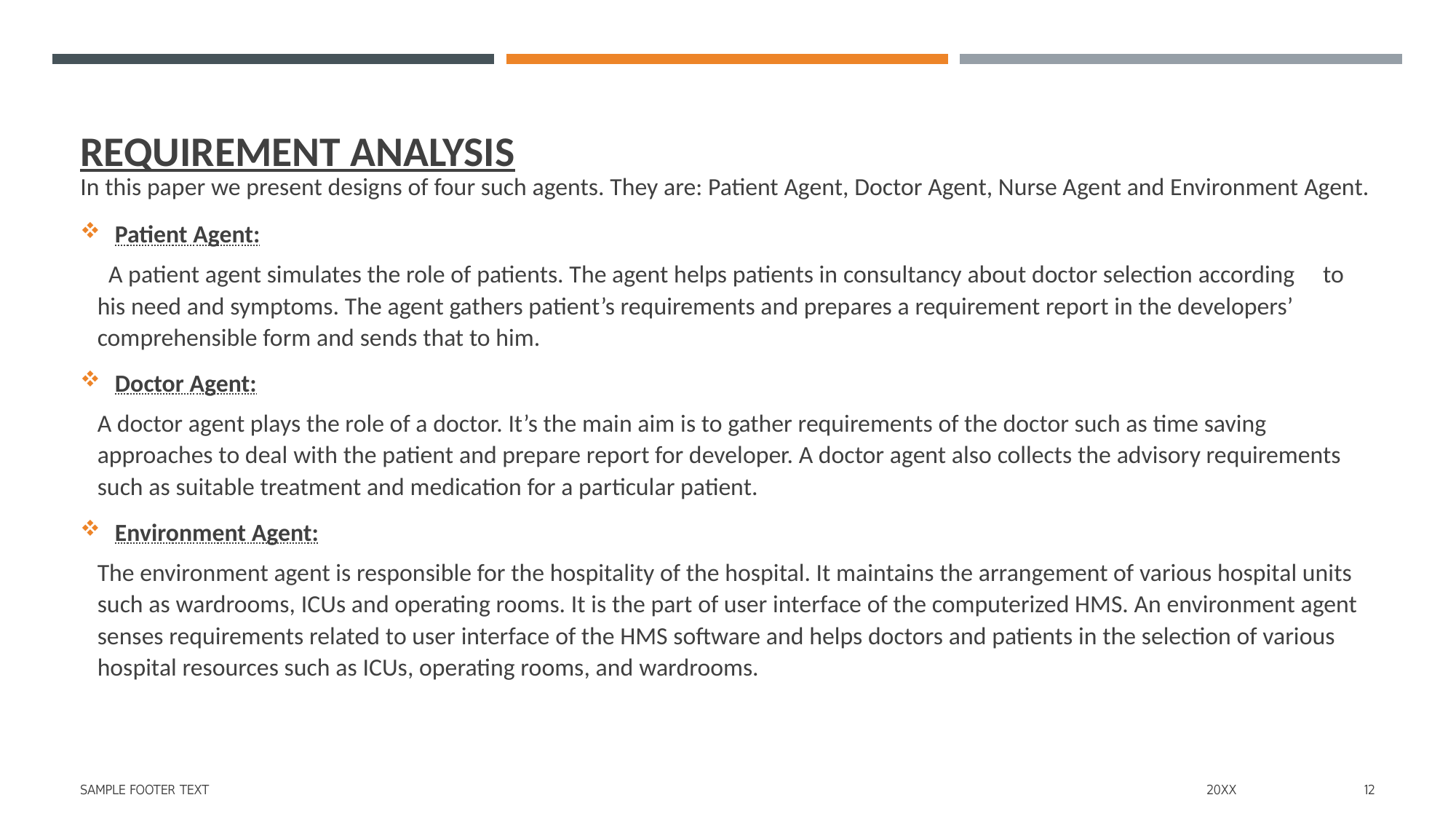

# REQUIREMENT ANALYSIS
In this paper we present designs of four such agents. They are: Patient Agent, Doctor Agent, Nurse Agent and Environment Agent.
Patient Agent:
  A patient agent simulates the role of patients. The agent helps patients in consultancy about doctor selection according     to his need and symptoms. The agent gathers patient’s requirements and prepares a requirement report in the developers’ comprehensible form and sends that to him.
Doctor Agent:
A doctor agent plays the role of a doctor. It’s the main aim is to gather requirements of the doctor such as time saving approaches to deal with the patient and prepare report for developer. A doctor agent also collects the advisory requirements such as suitable treatment and medication for a particular patient.
Environment Agent:
The environment agent is responsible for the hospitality of the hospital. It maintains the arrangement of various hospital units such as wardrooms, ICUs and operating rooms. It is the part of user interface of the computerized HMS. An environment agent senses requirements related to user interface of the HMS software and helps doctors and patients in the selection of various hospital resources such as ICUs, operating rooms, and wardrooms.

Sample Footer Text
20XX
12